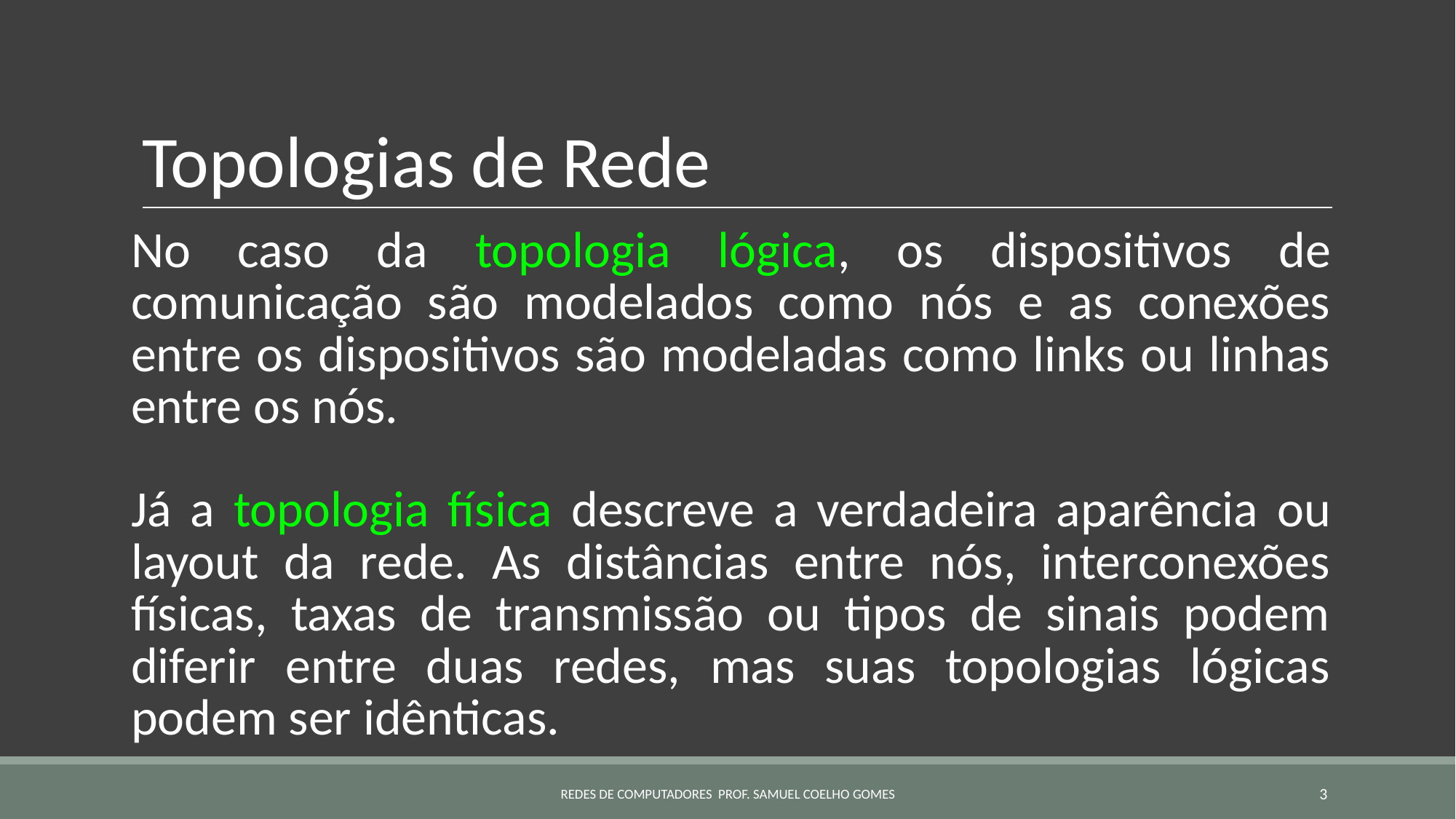

# Topologias de Rede
No caso da topologia lógica, os dispositivos de comunicação são modelados como nós e as conexões entre os dispositivos são modeladas como links ou linhas entre os nós.

Já a topologia física descreve a verdadeira aparência ou layout da rede. As distâncias entre nós, interconexões físicas, taxas de transmissão ou tipos de sinais podem diferir entre duas redes, mas suas topologias lógicas podem ser idênticas.
REDES DE COMPUTADORES  PROF. SAMUEL COELHO GOMES
3